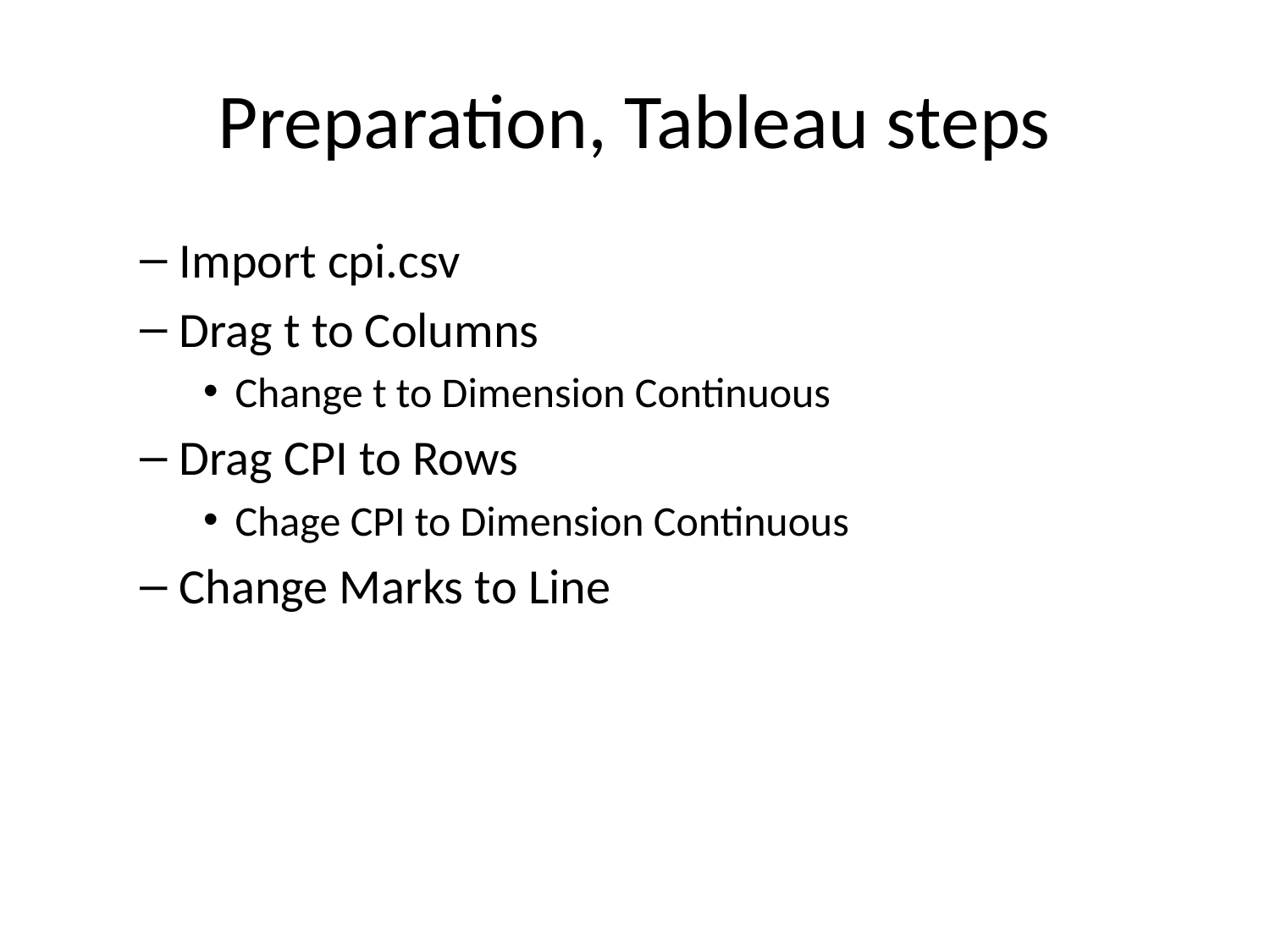

# Preparation, Tableau steps
Import cpi.csv
Drag t to Columns
Change t to Dimension Continuous
Drag CPI to Rows
Chage CPI to Dimension Continuous
Change Marks to Line